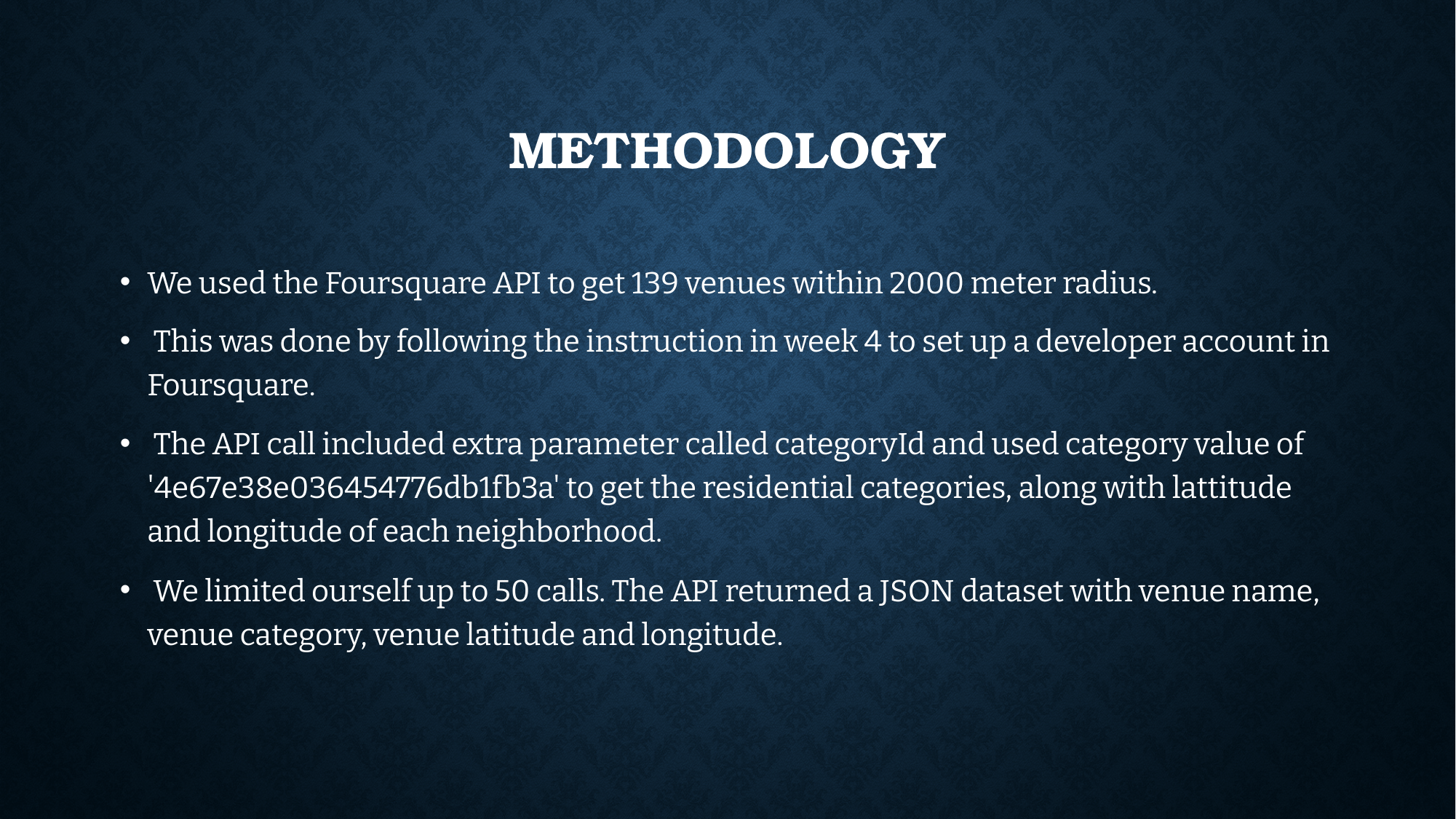

# Methodology
We used the Foursquare API to get 139 venues within 2000 meter radius.
 This was done by following the instruction in week 4 to set up a developer account in Foursquare.
 The API call included extra parameter called categoryId and used category value of '4e67e38e036454776db1fb3a' to get the residential categories, along with lattitude and longitude of each neighborhood.
 We limited ourself up to 50 calls. The API returned a JSON dataset with venue name, venue category, venue latitude and longitude.